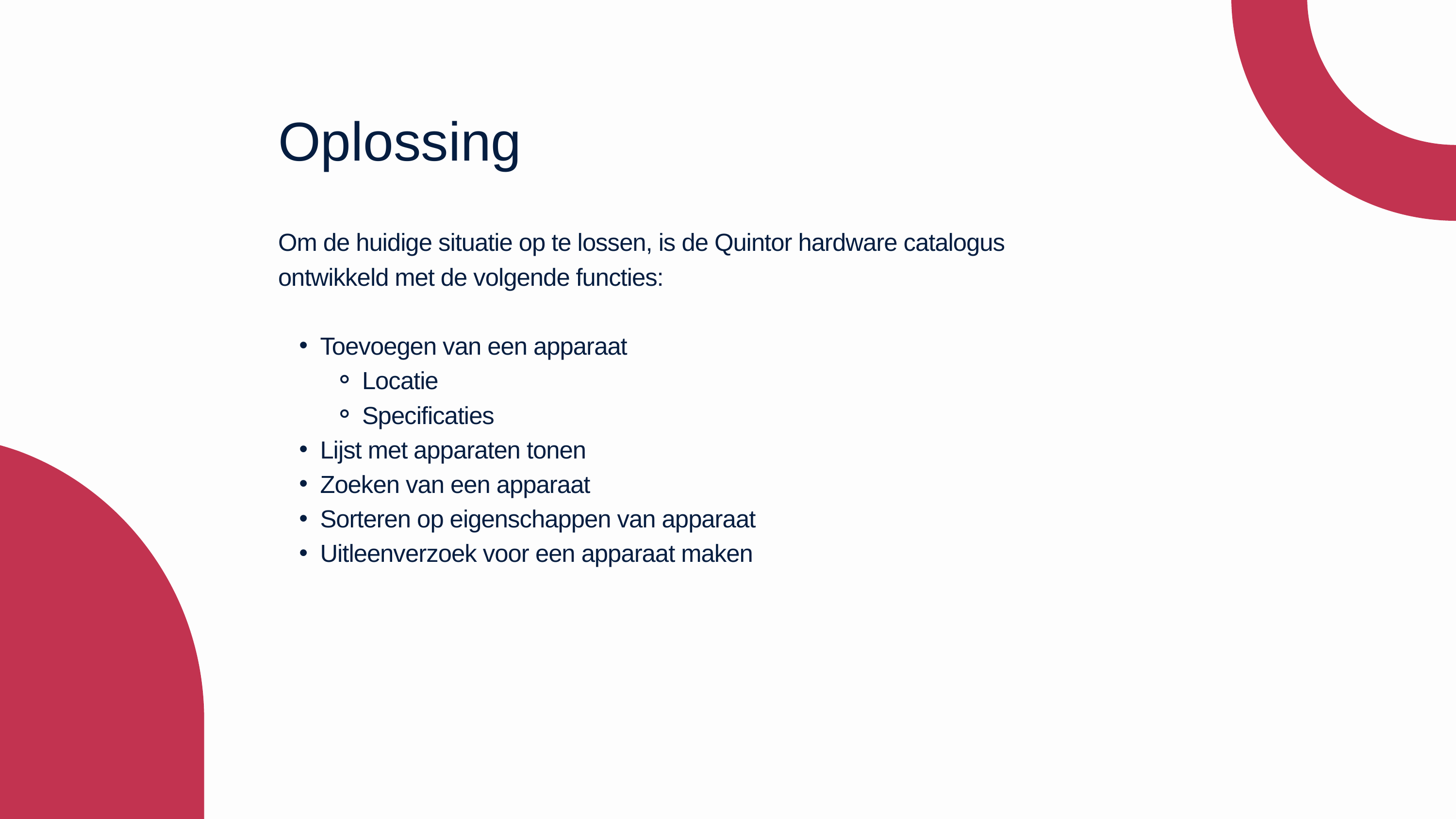

Oplossing
Om de huidige situatie op te lossen, is de Quintor hardware catalogus ontwikkeld met de volgende functies:

Toevoegen van een apparaat
Locatie
Specificaties
Lijst met apparaten tonen
Zoeken van een apparaat
Sorteren op eigenschappen van apparaat
Uitleenverzoek voor een apparaat maken